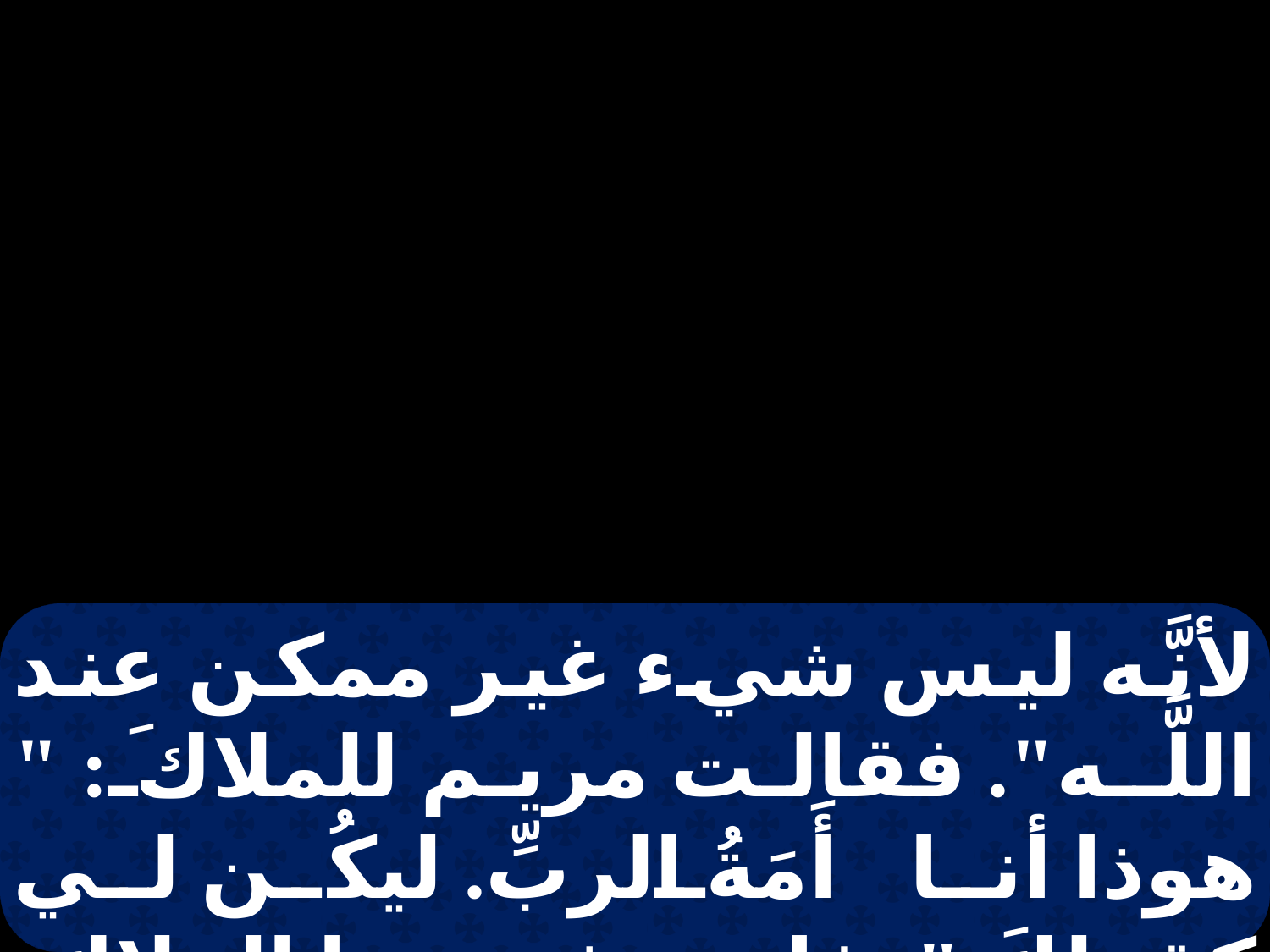

لأنَّه ليس شيء غير ممكن عند اللَّـه". فقالت مريم للملاكَ: " هوذا أنا أَمَةُ الربِّ. ليكُن لي كقولِكَ ". فانصرف عنها الملاك.